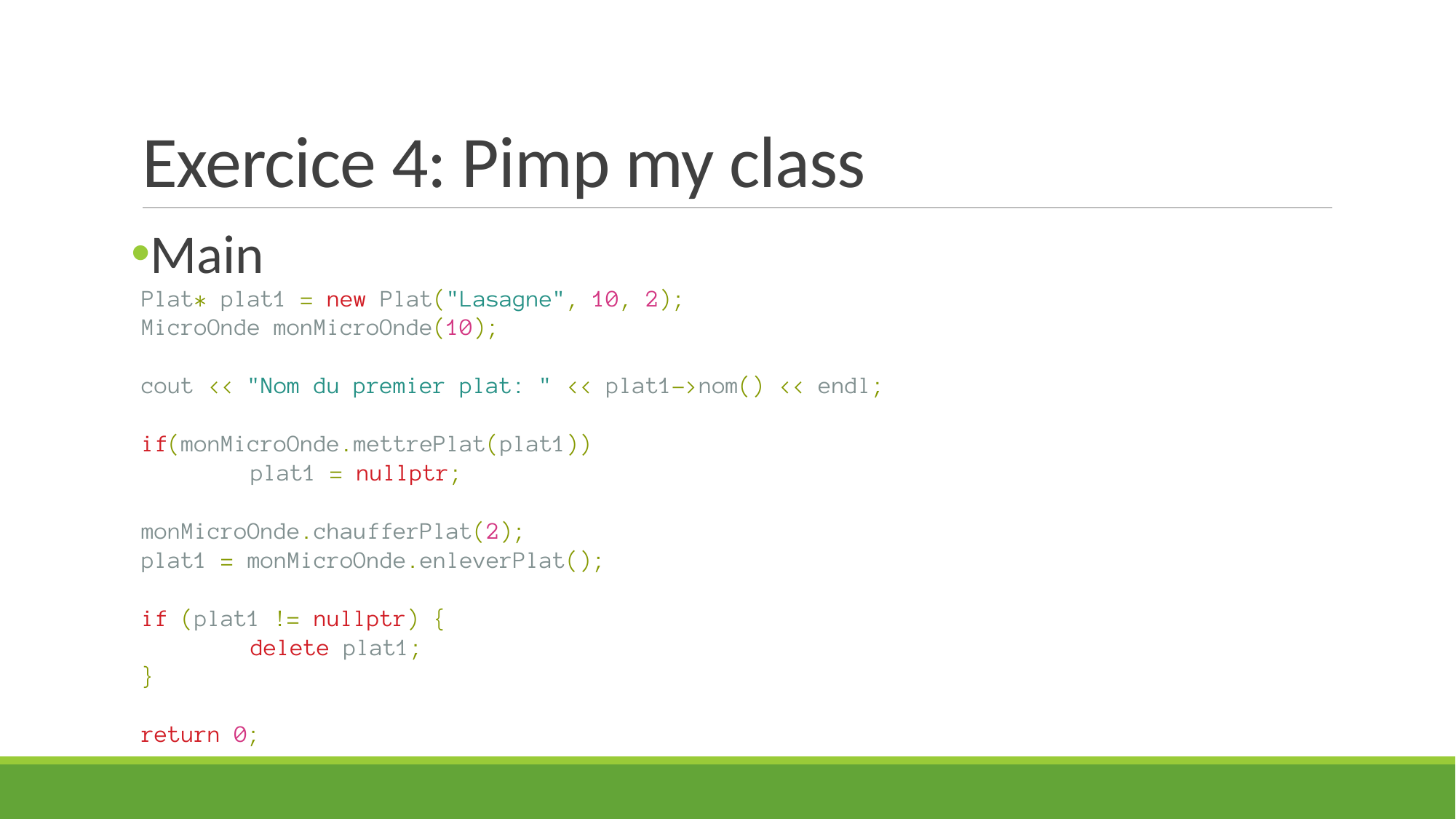

# Exercice 4: Pimp my class
Main
Plat* plat1 = new Plat("Lasagne", 10, 2);
MicroOnde monMicroOnde(10);

cout << "Nom du premier plat: " << plat1->nom() << endl;

if(monMicroOnde.mettrePlat(plat1))
	plat1 = nullptr;

monMicroOnde.chaufferPlat(2);
plat1 = monMicroOnde.enleverPlat();

if (plat1 != nullptr) {
	delete plat1;
}

return 0;